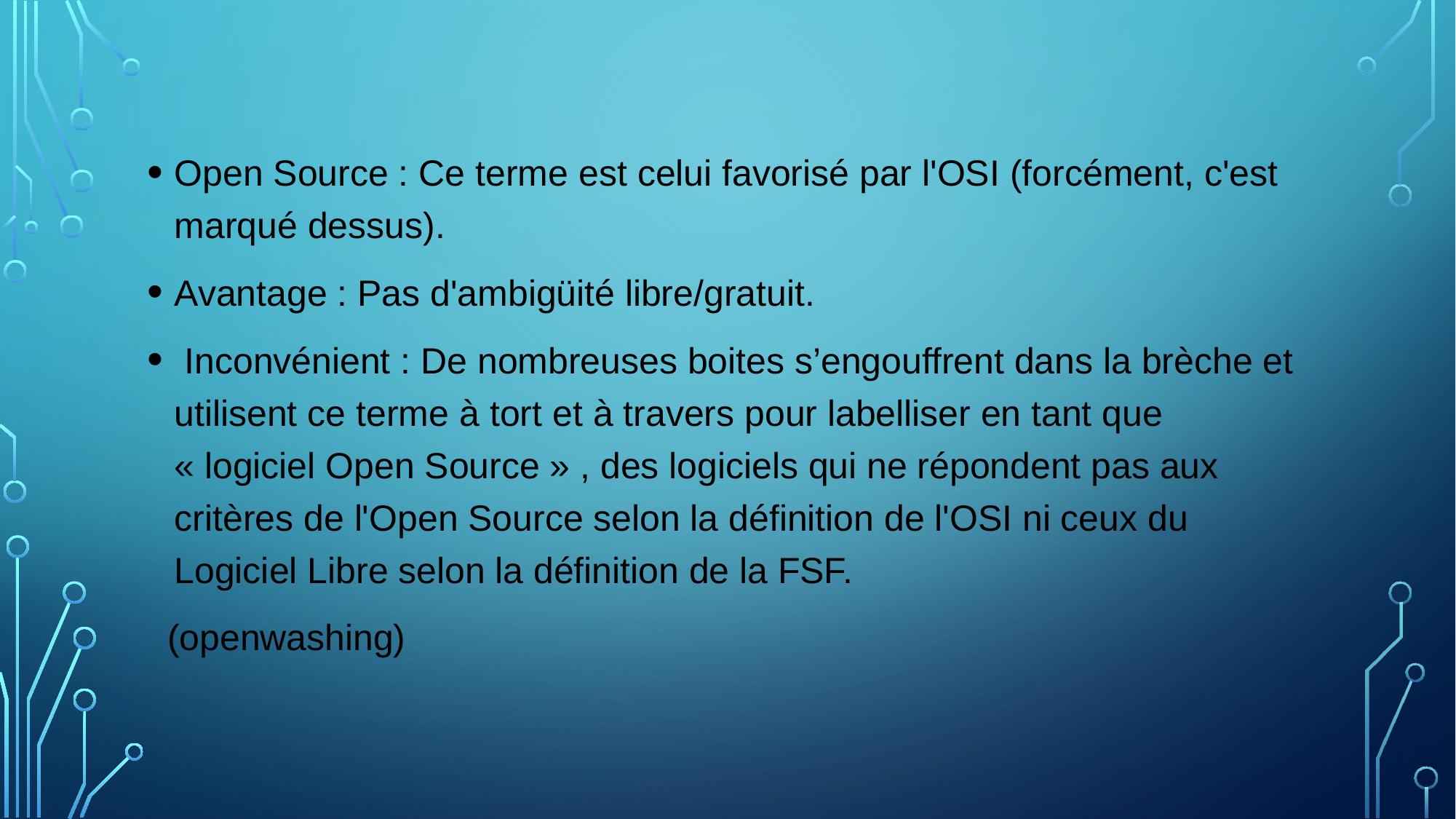

Open Source : Ce terme est celui favorisé par l'OSI (forcément, c'est marqué dessus).
Avantage : Pas d'ambigüité libre/gratuit.
 Inconvénient : De nombreuses boites s’engouffrent dans la brèche et utilisent ce terme à tort et à travers pour labelliser en tant que « logiciel Open Source » , des logiciels qui ne répondent pas aux critères de l'Open Source selon la définition de l'OSI ni ceux du Logiciel Libre selon la définition de la FSF.
  (openwashing)